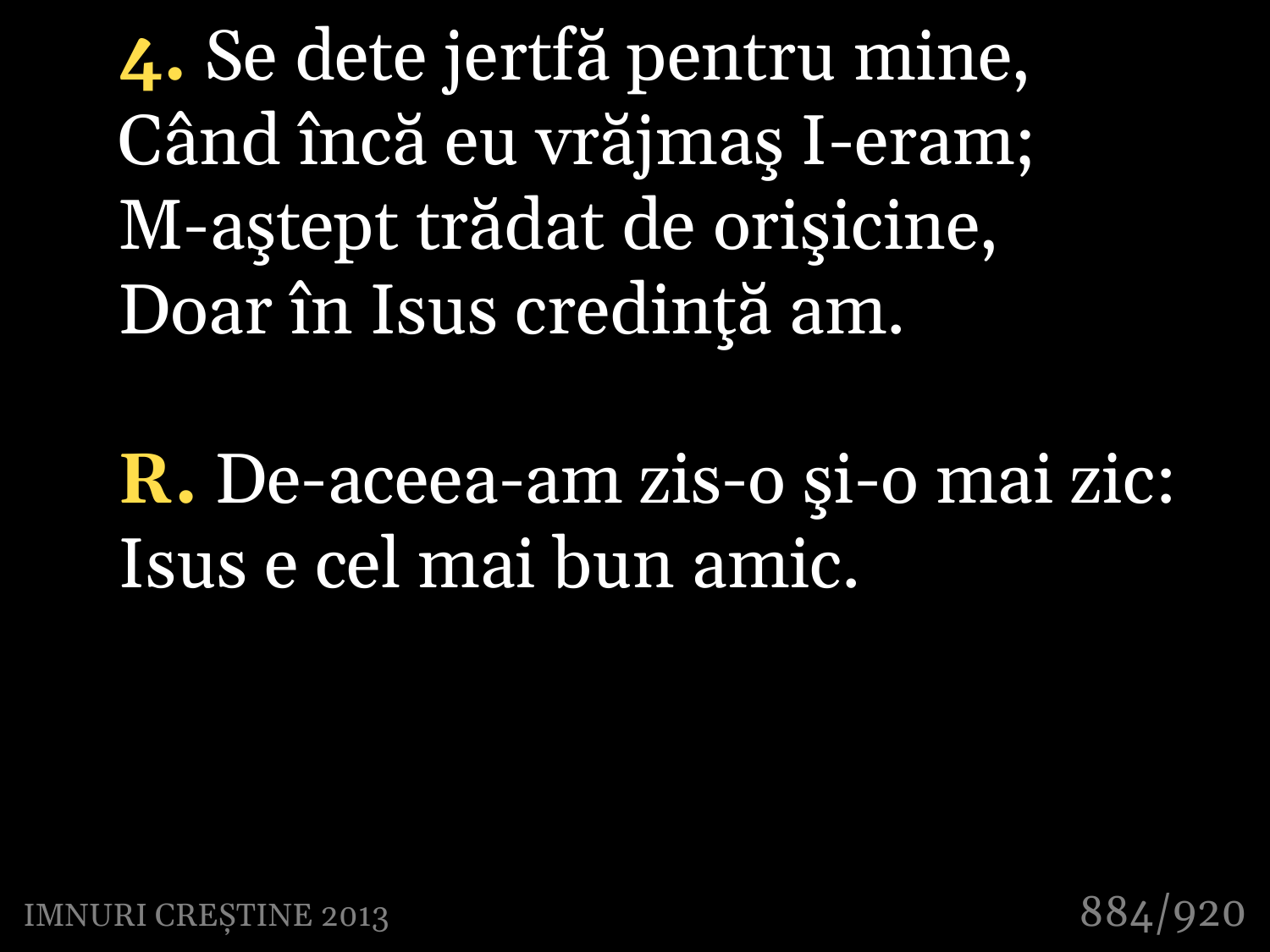

4. Se dete jertfă pentru mine,
Când încă eu vrăjmaş I-eram;
M-aştept trădat de orişicine,
Doar în Isus credinţă am.

R. De-aceea-am zis-o şi-o mai zic:
Isus e cel mai bun amic.
884/920
IMNURI CREȘTINE 2013